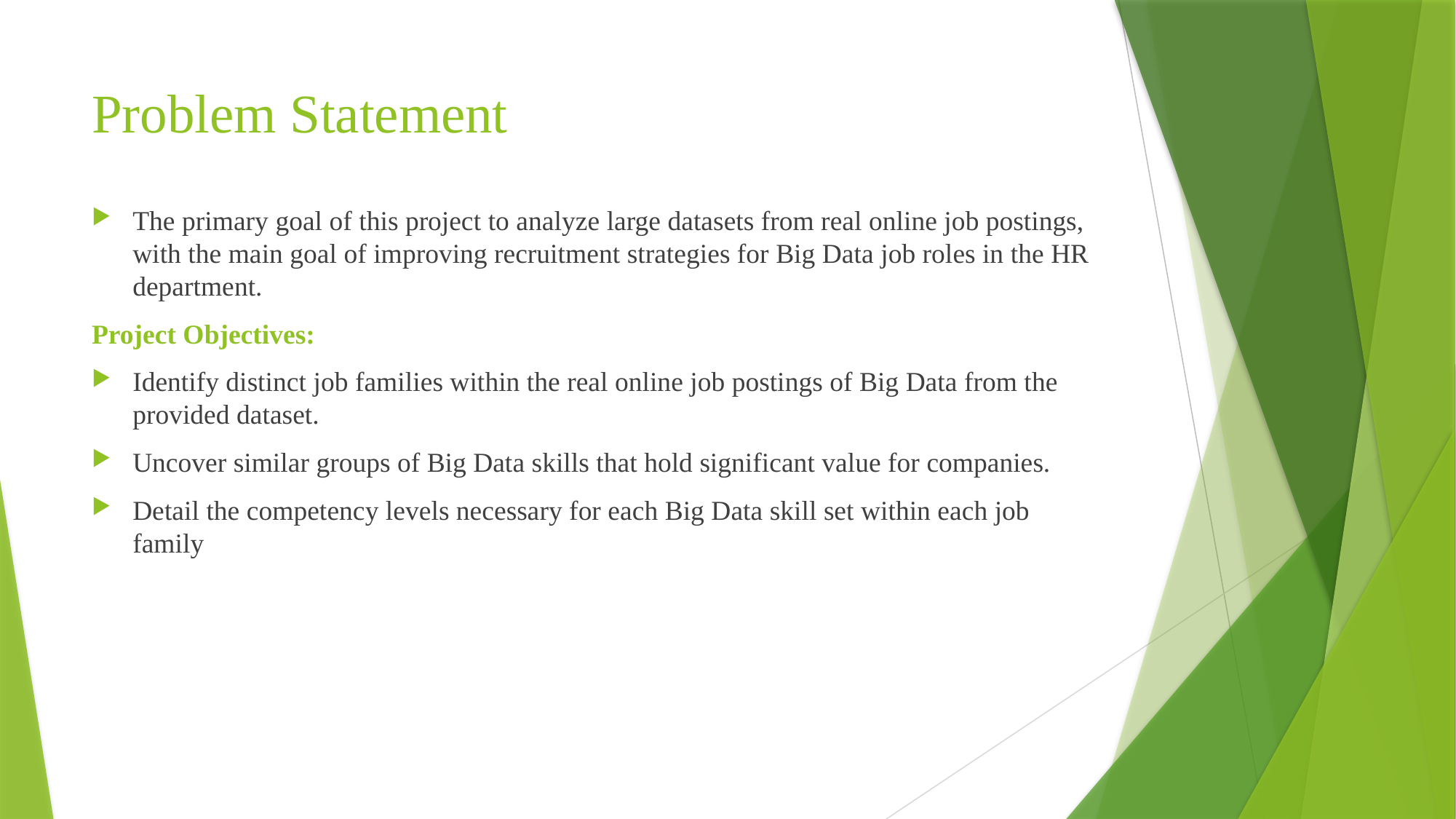

# Problem Statement
The primary goal of this project to analyze large datasets from real online job postings, with the main goal of improving recruitment strategies for Big Data job roles in the HR department.
Project Objectives:
Identify distinct job families within the real online job postings of Big Data from the provided dataset.
Uncover similar groups of Big Data skills that hold significant value for companies.
Detail the competency levels necessary for each Big Data skill set within each job family